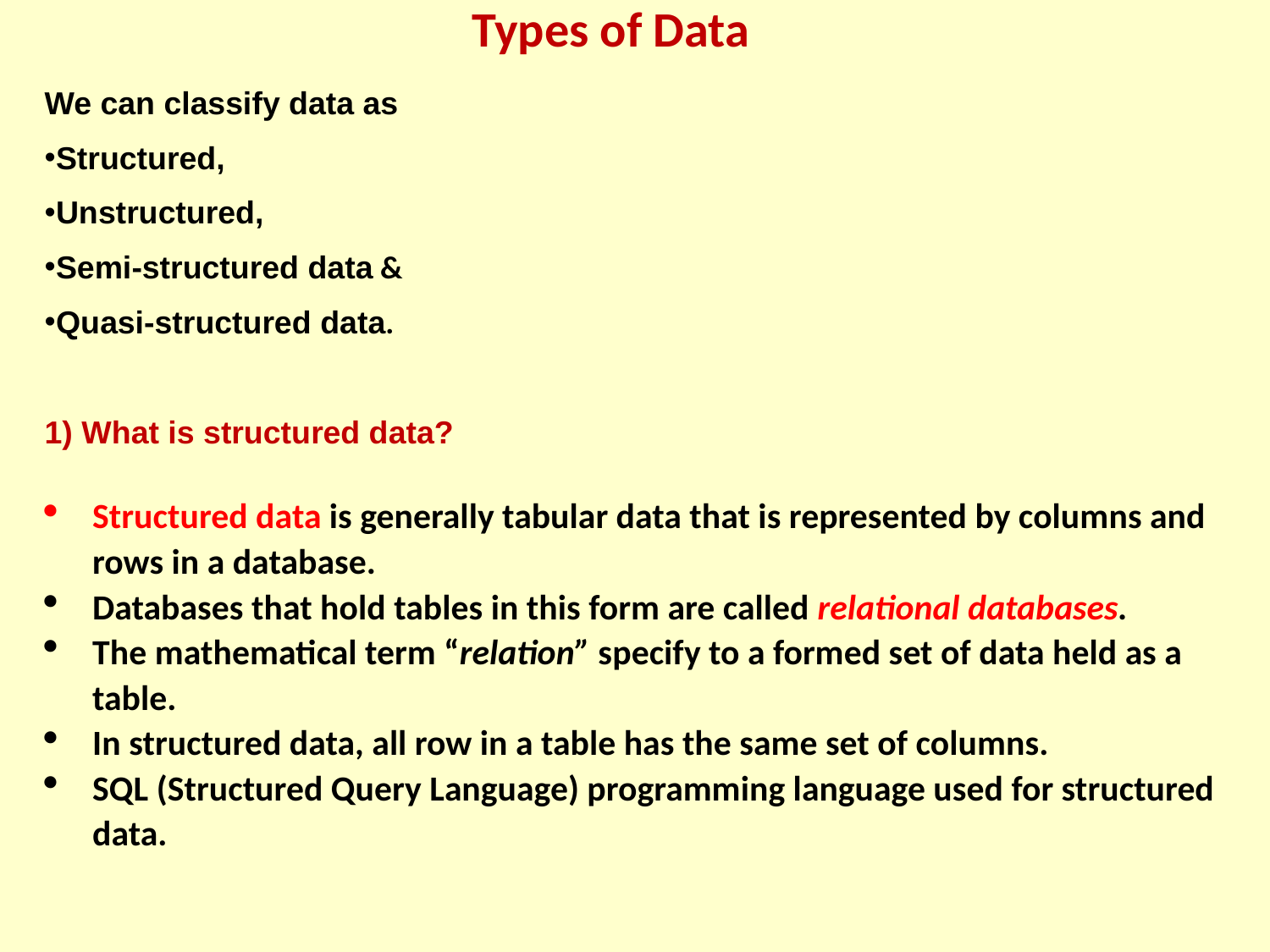

# Types of Data
We can classify data as
Structured,
Unstructured,
Semi-structured data &
Quasi-structured data.

1) What is structured data?

Structured data is generally tabular data that is represented by columns and rows in a database.
Databases that hold tables in this form are called relational databases.
The mathematical term “relation” specify to a formed set of data held as a table.
In structured data, all row in a table has the same set of columns.
SQL (Structured Query Language) programming language used for structured data.